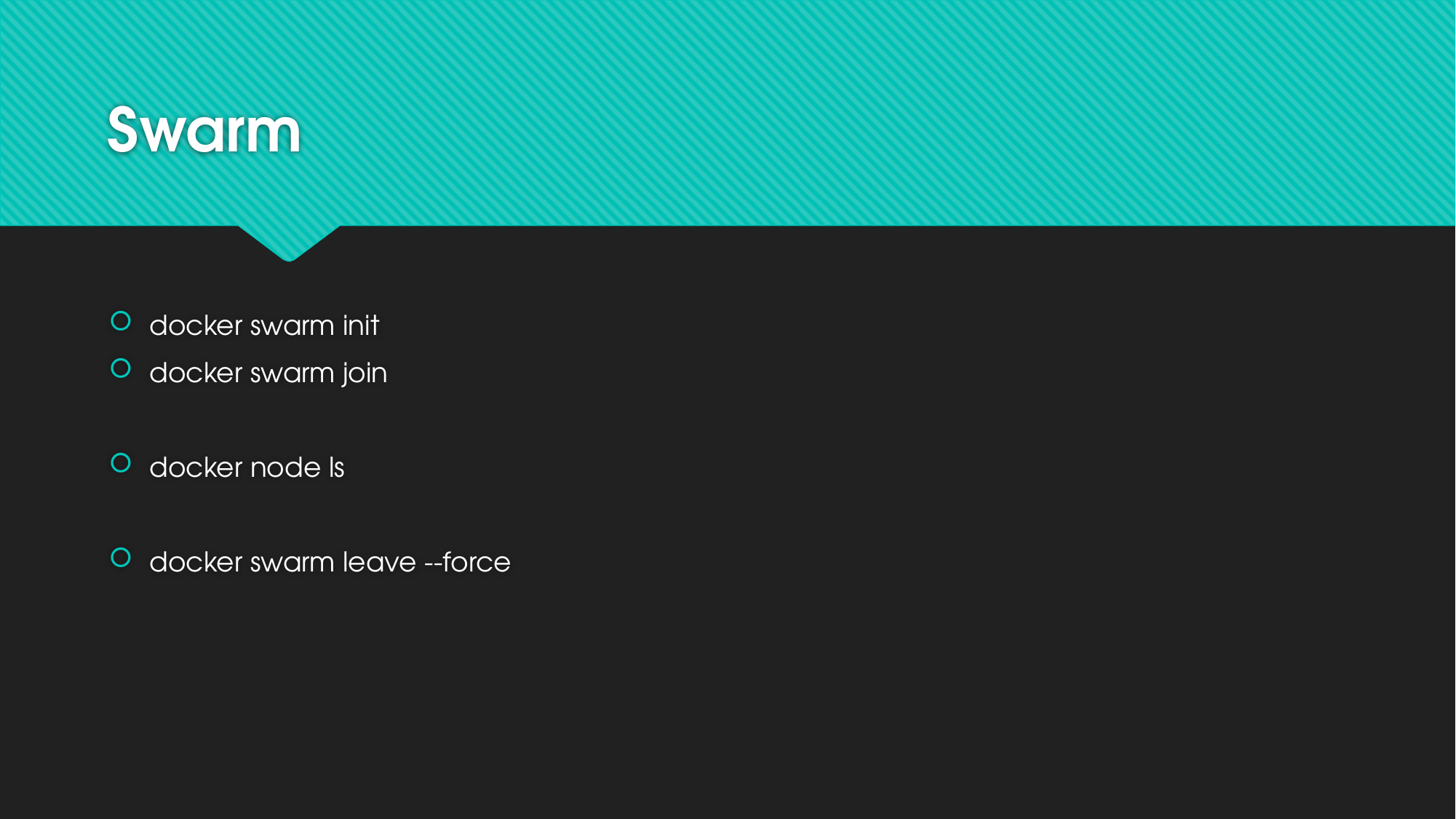

# Swarm
docker swarm init
docker swarm join

docker node ls

docker swarm leave --force